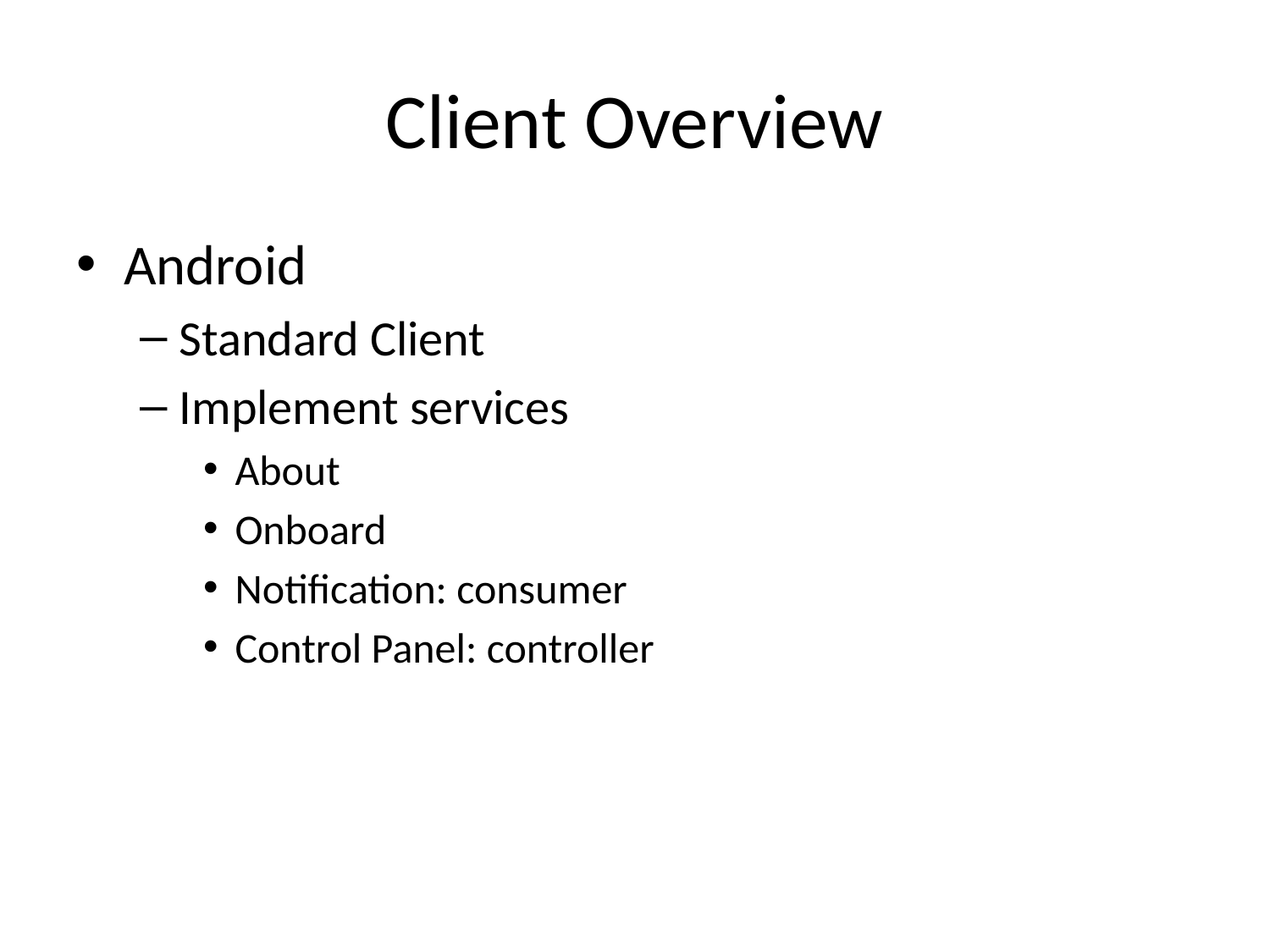

# Client Overview
Android
Standard Client
Implement services
About
Onboard
Notification: consumer
Control Panel: controller